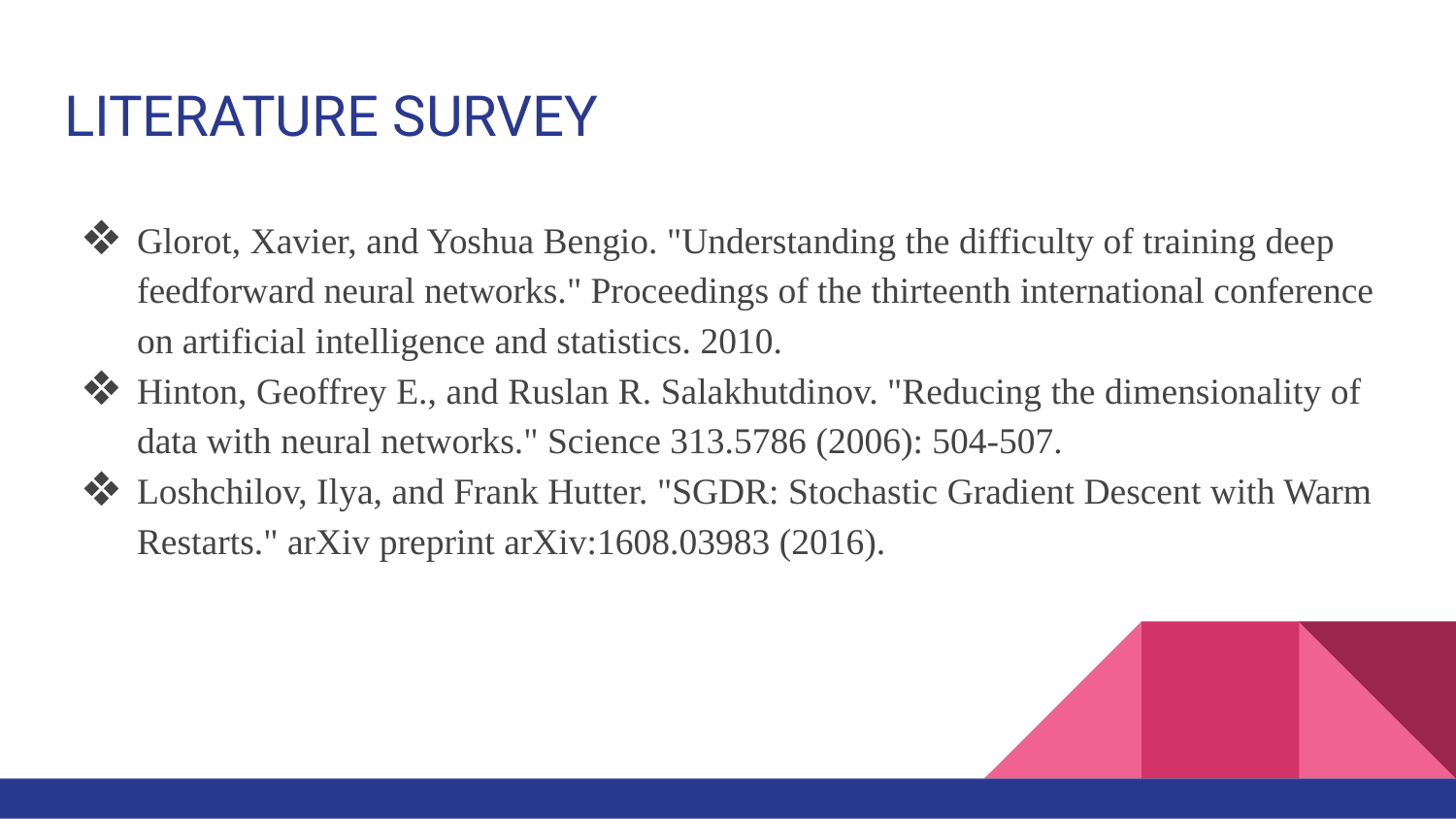

# LITERATURE SURVEY
Glorot, Xavier, and Yoshua Bengio. "Understanding the difficulty of training deep feedforward neural networks." Proceedings of the thirteenth international conference on artificial intelligence and statistics. 2010.
Hinton, Geoffrey E., and Ruslan R. Salakhutdinov. "Reducing the dimensionality of data with neural networks." Science 313.5786 (2006): 504-507.
Loshchilov, Ilya, and Frank Hutter. "SGDR: Stochastic Gradient Descent with Warm Restarts." arXiv preprint arXiv:1608.03983 (2016).